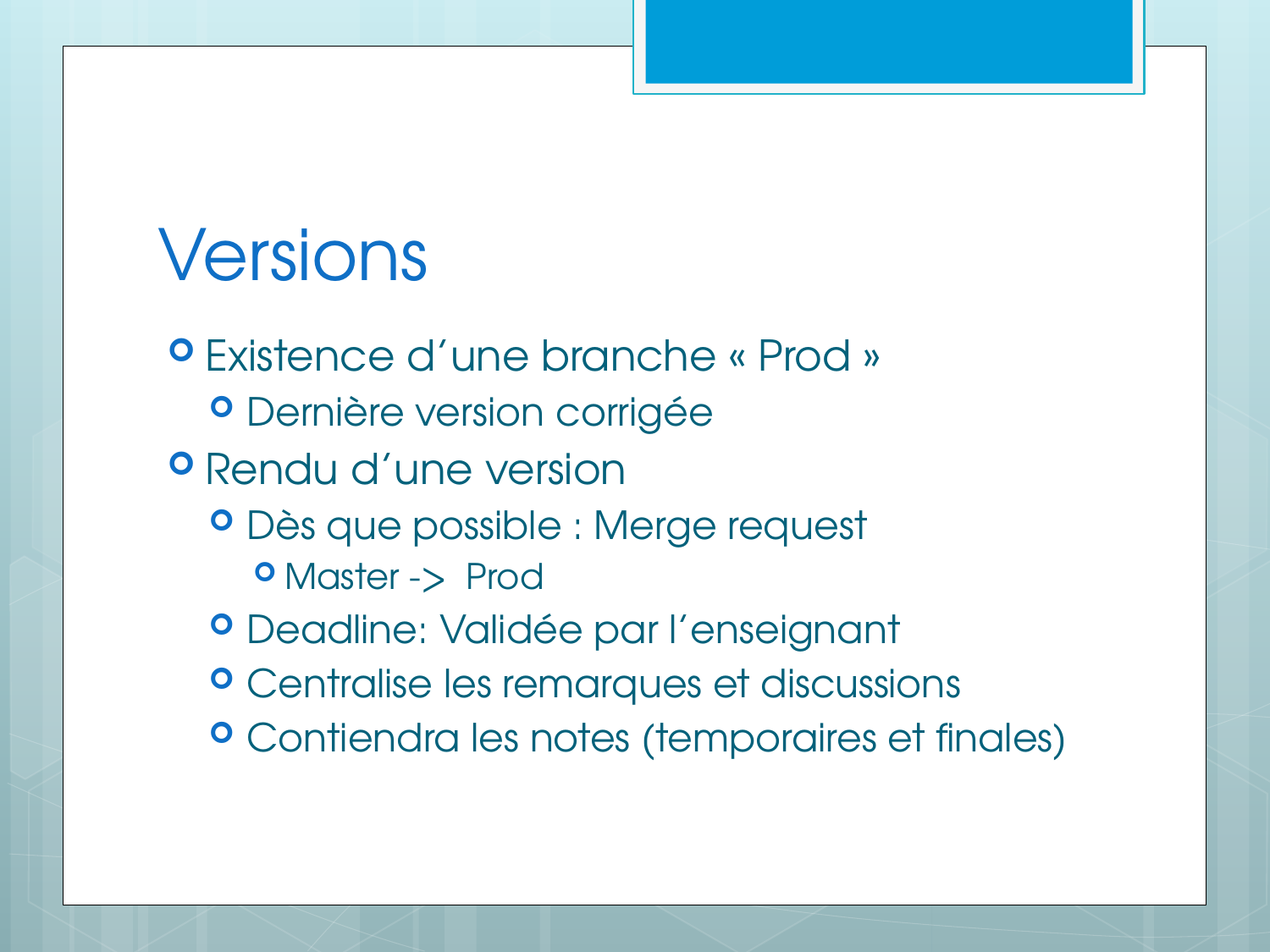

# Versions
Existence d’une branche « Prod »
Dernière version corrigée
Rendu d’une version
Dès que possible : Merge request
Master ->  Prod
Deadline: Validée par l’enseignant
Centralise les remarques et discussions
Contiendra les notes (temporaires et finales)